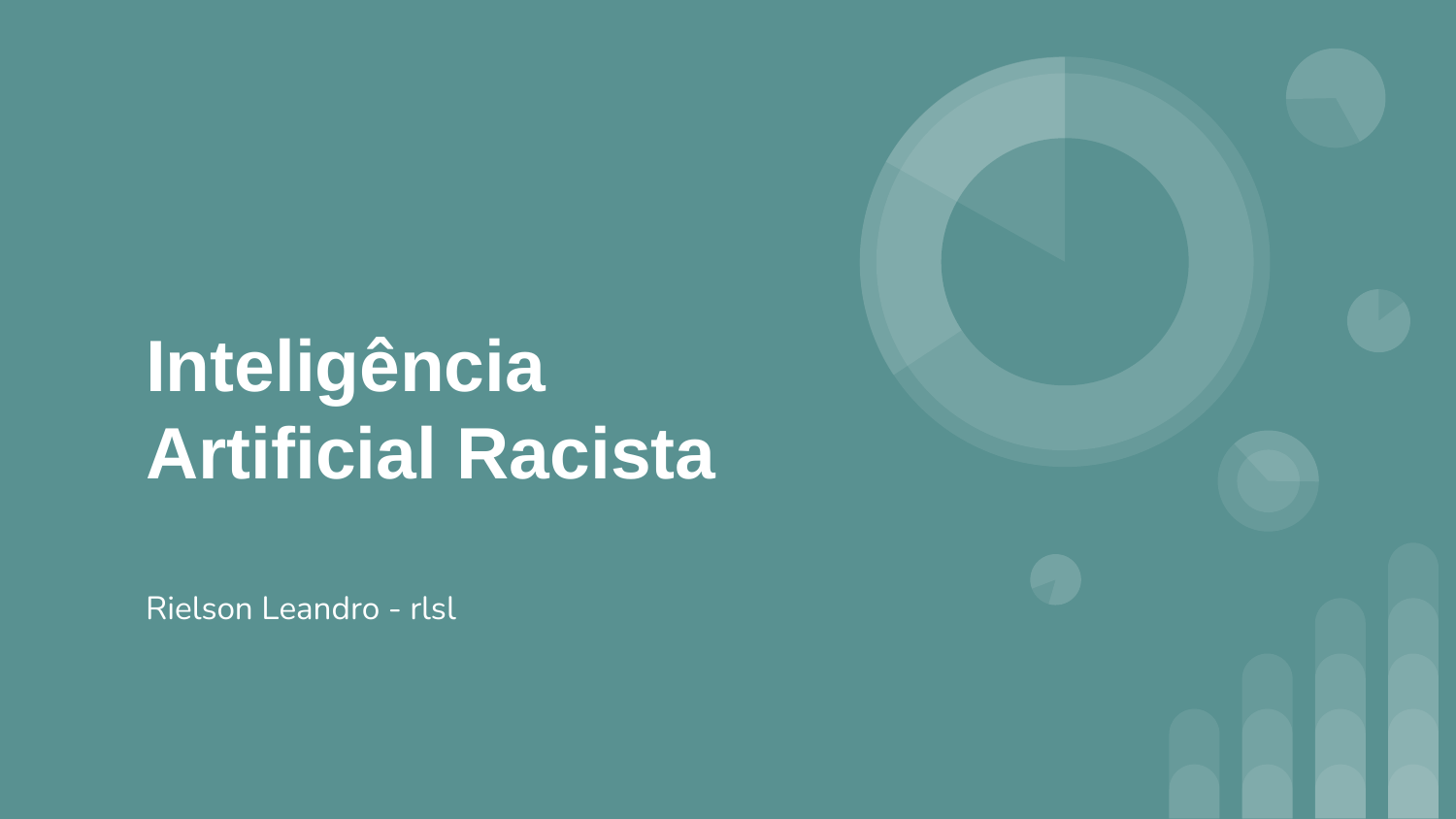

# Inteligência Artificial Racista
Rielson Leandro - rlsl